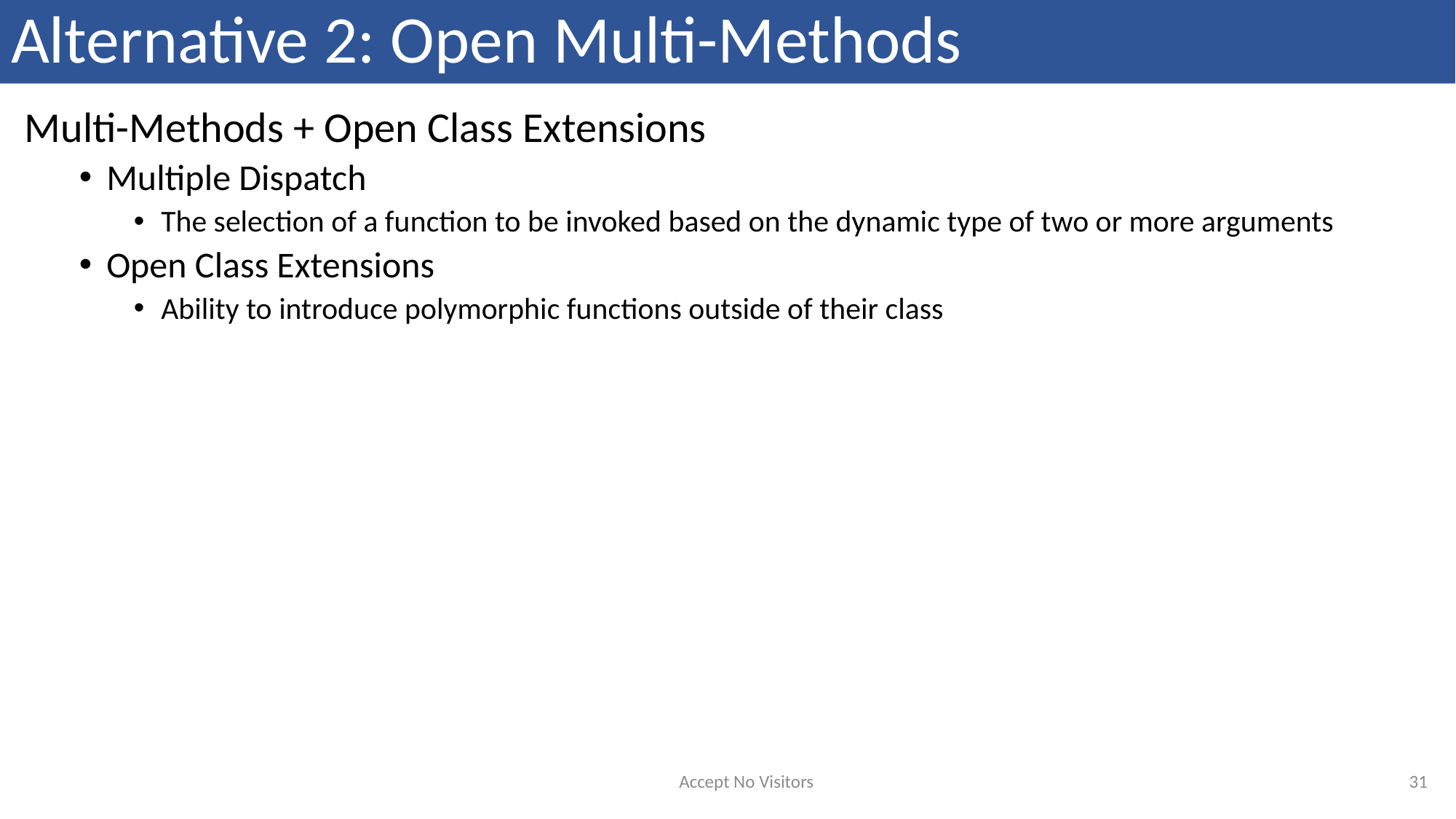

# Alternative 2: Open Multi-Methods
Multi-Methods + Open Class Extensions
Multiple Dispatch
The selection of a function to be invoked based on the dynamic type of two or more arguments
Open Class Extensions
Ability to introduce polymorphic functions outside of their class

31
Accept No Visitors